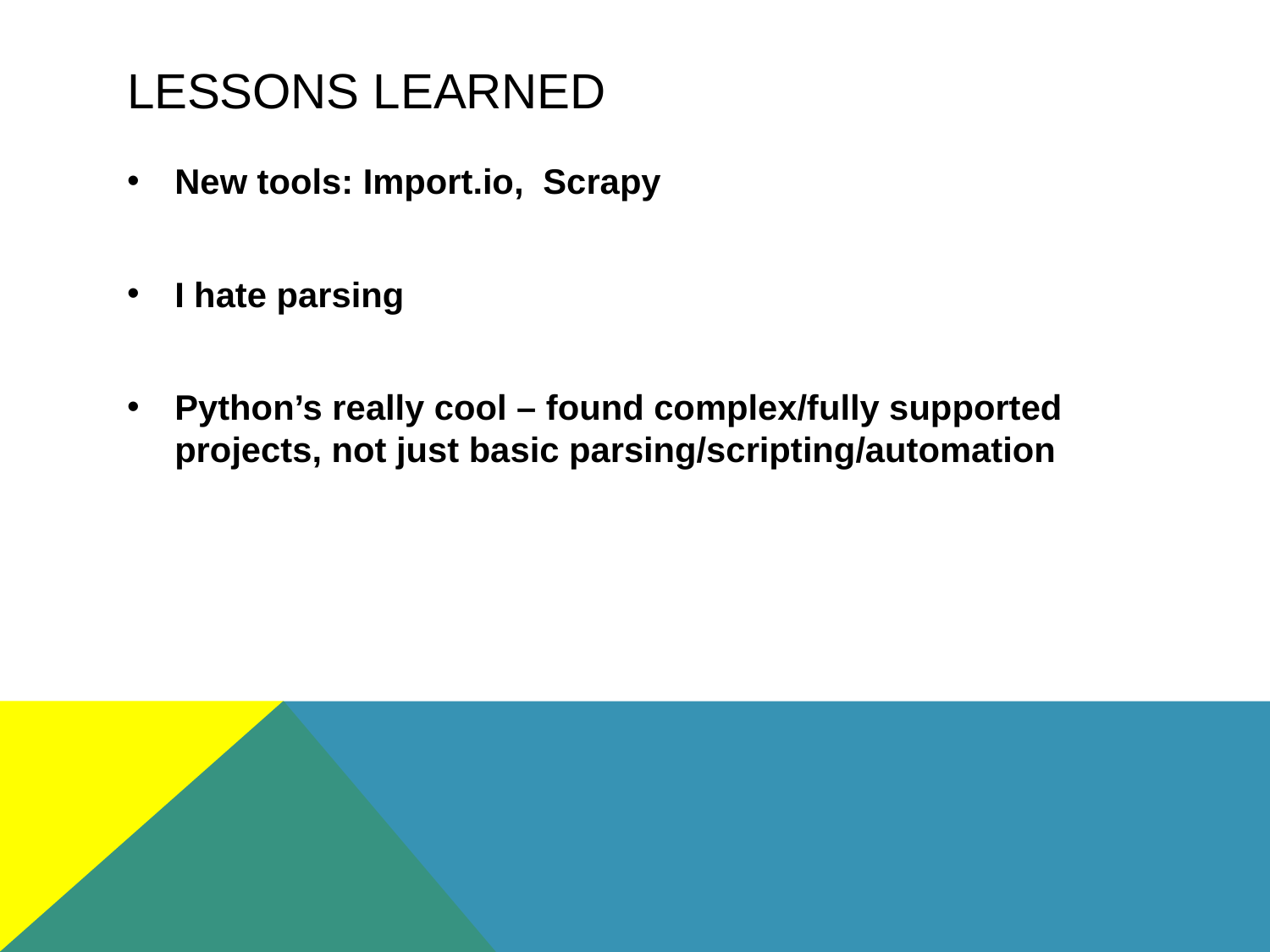

# Lessons learned
New tools: Import.io,  Scrapy

I hate parsing

Python’s really cool – found complex/fully supported projects, not just basic parsing/scripting/automation